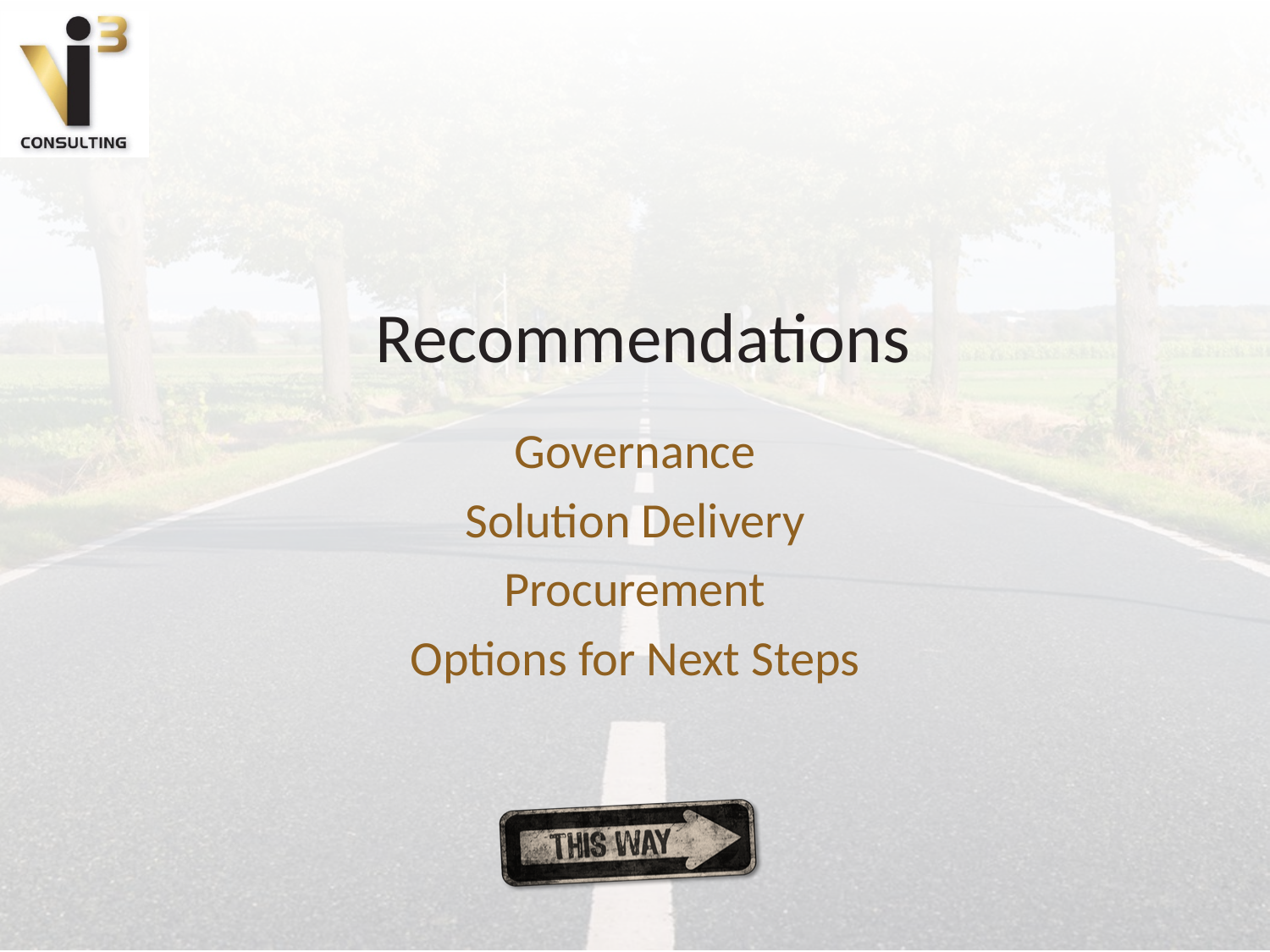

# Recommendations
Governance
Solution Delivery
Procurement
Options for Next Steps